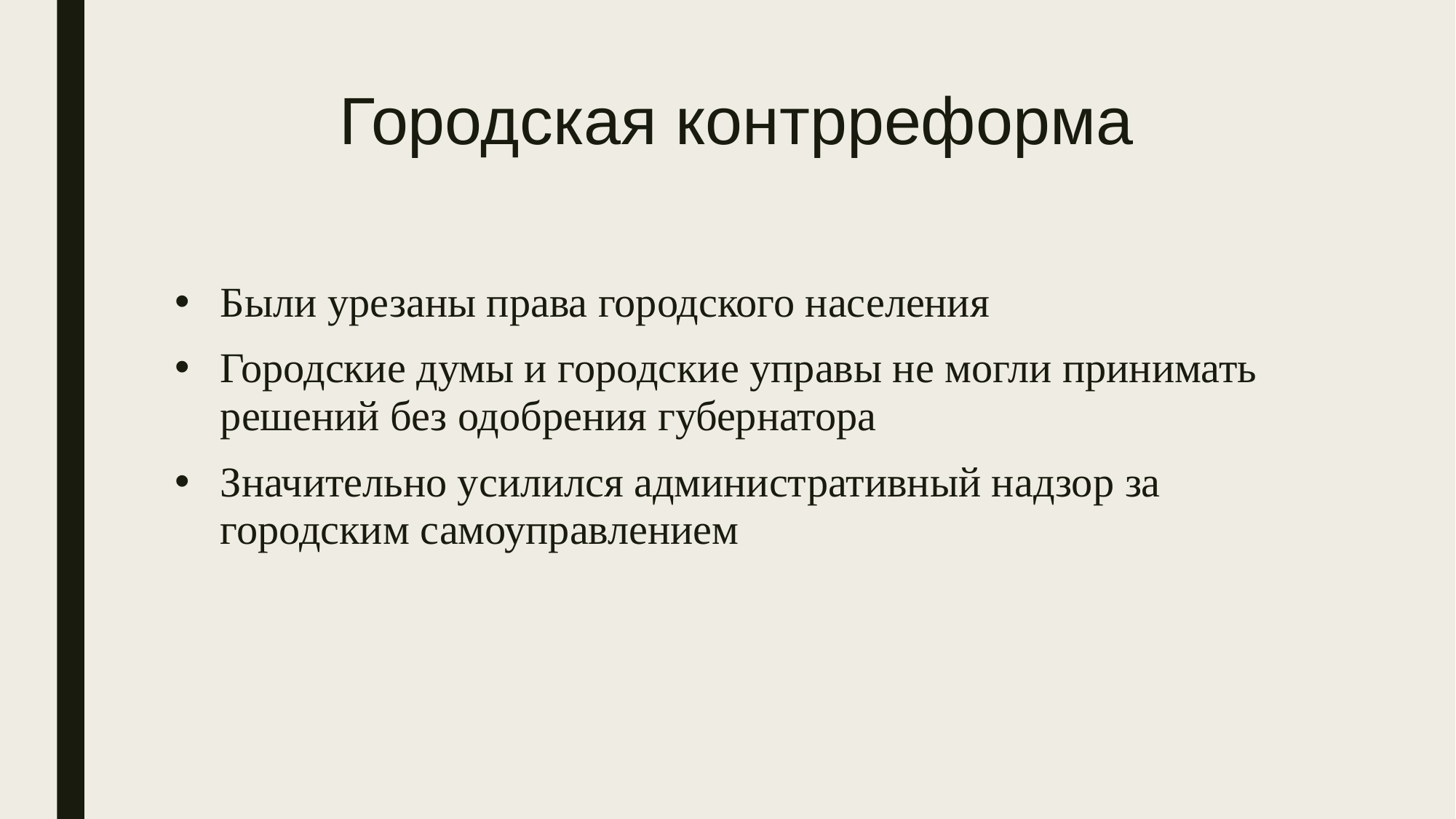

# Городская контрреформа
Были урезаны права городского населения
Городские думы и городские управы не могли принимать решений без одобрения губернатора
Значительно усилился административный надзор за городским самоуправлением